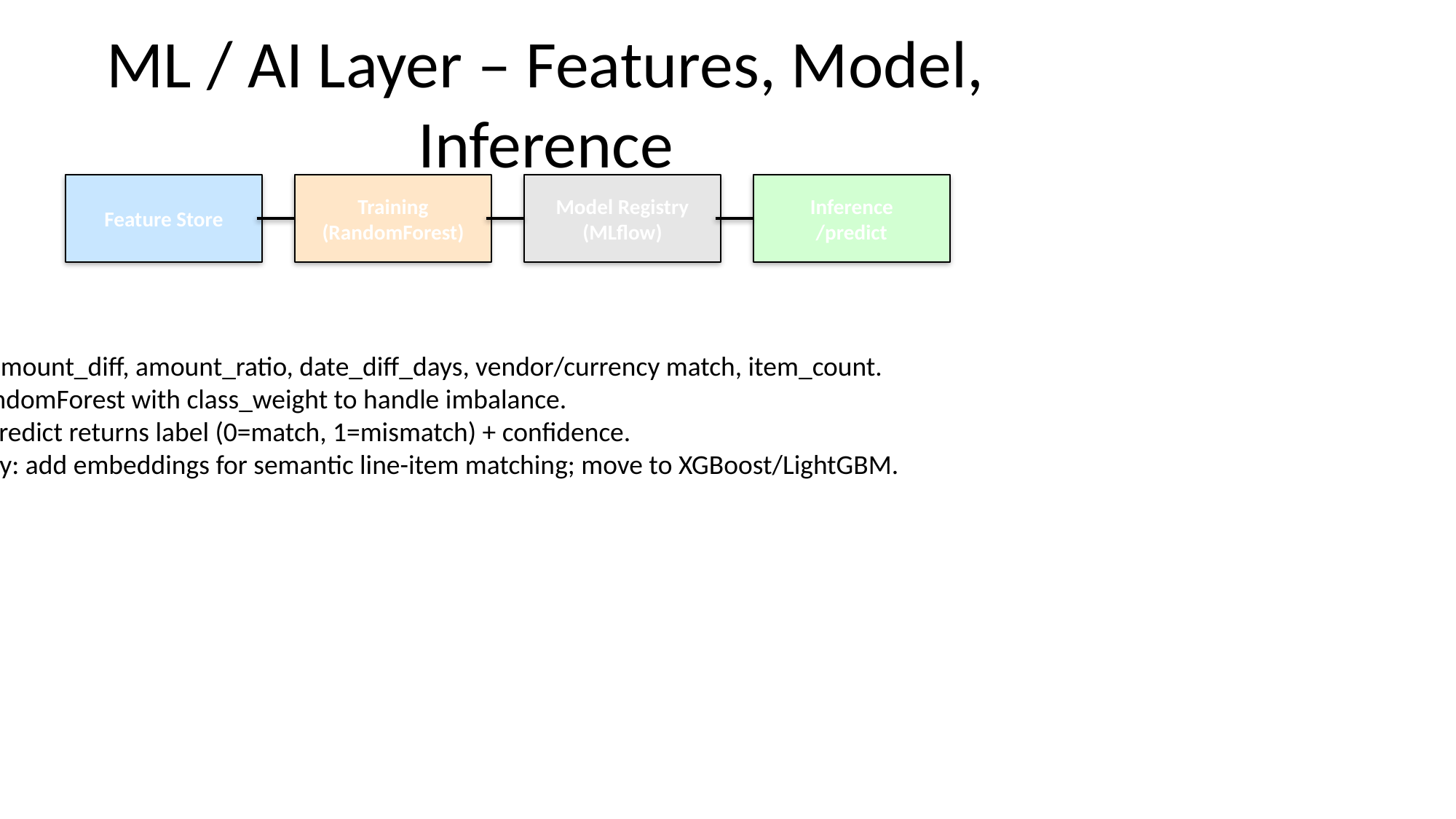

# ML / AI Layer – Features, Model, Inference
Feature Store
Training
(RandomForest)
Model Registry
(MLflow)
Inference
/predict
Features: amount_diff, amount_ratio, date_diff_days, vendor/currency match, item_count.
Model: RandomForest with class_weight to handle imbalance.
Serving: /predict returns label (0=match, 1=mismatch) + confidence.
Extensibility: add embeddings for semantic line-item matching; move to XGBoost/LightGBM.